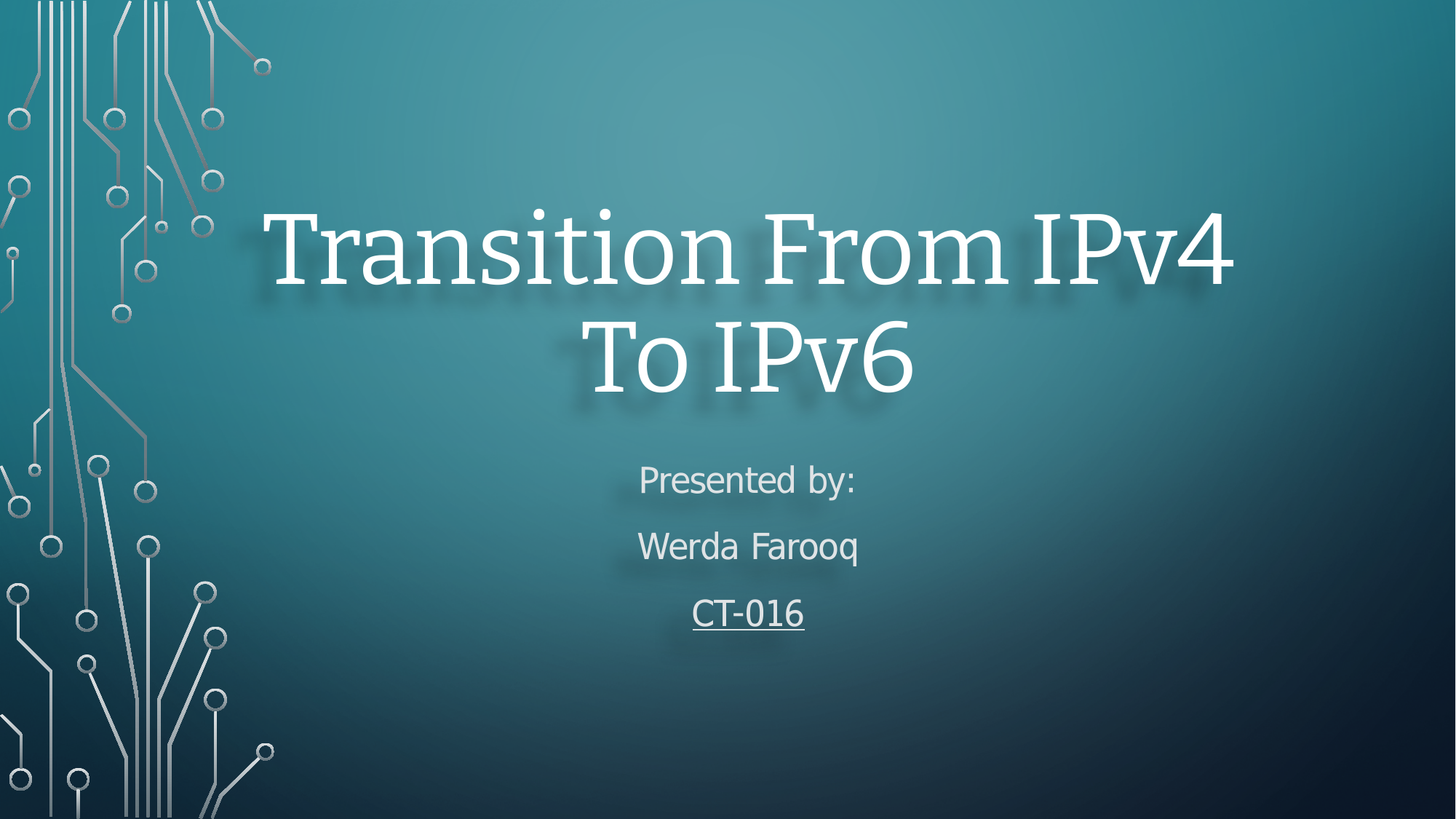

# Transition From IPv4 To IPv6
Presented by:
Werda Farooq
CT-016